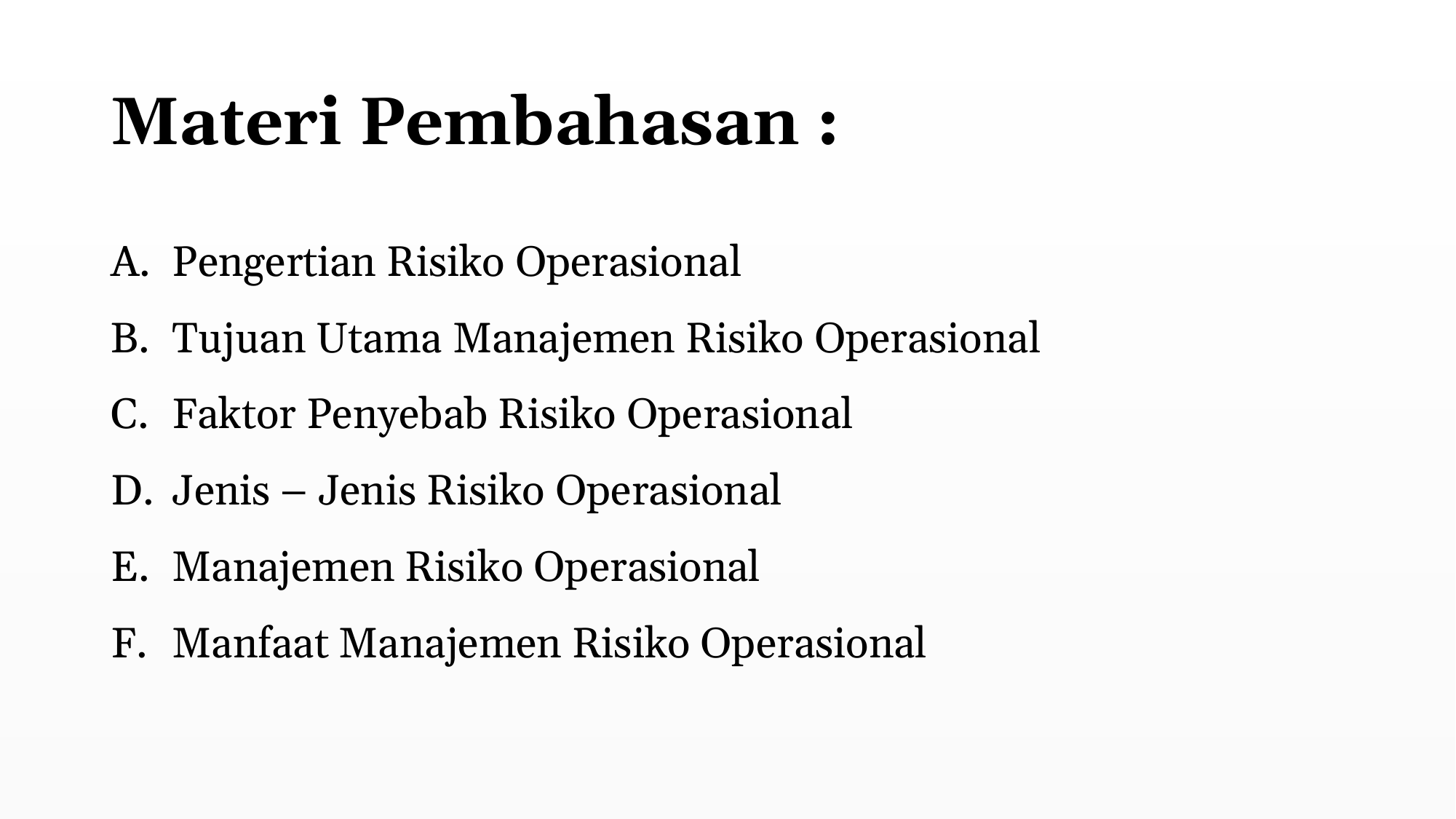

# Materi Pembahasan :
Pengertian Risiko Operasional
Tujuan Utama Manajemen Risiko Operasional
Faktor Penyebab Risiko Operasional
Jenis – Jenis Risiko Operasional
Manajemen Risiko Operasional
Manfaat Manajemen Risiko Operasional